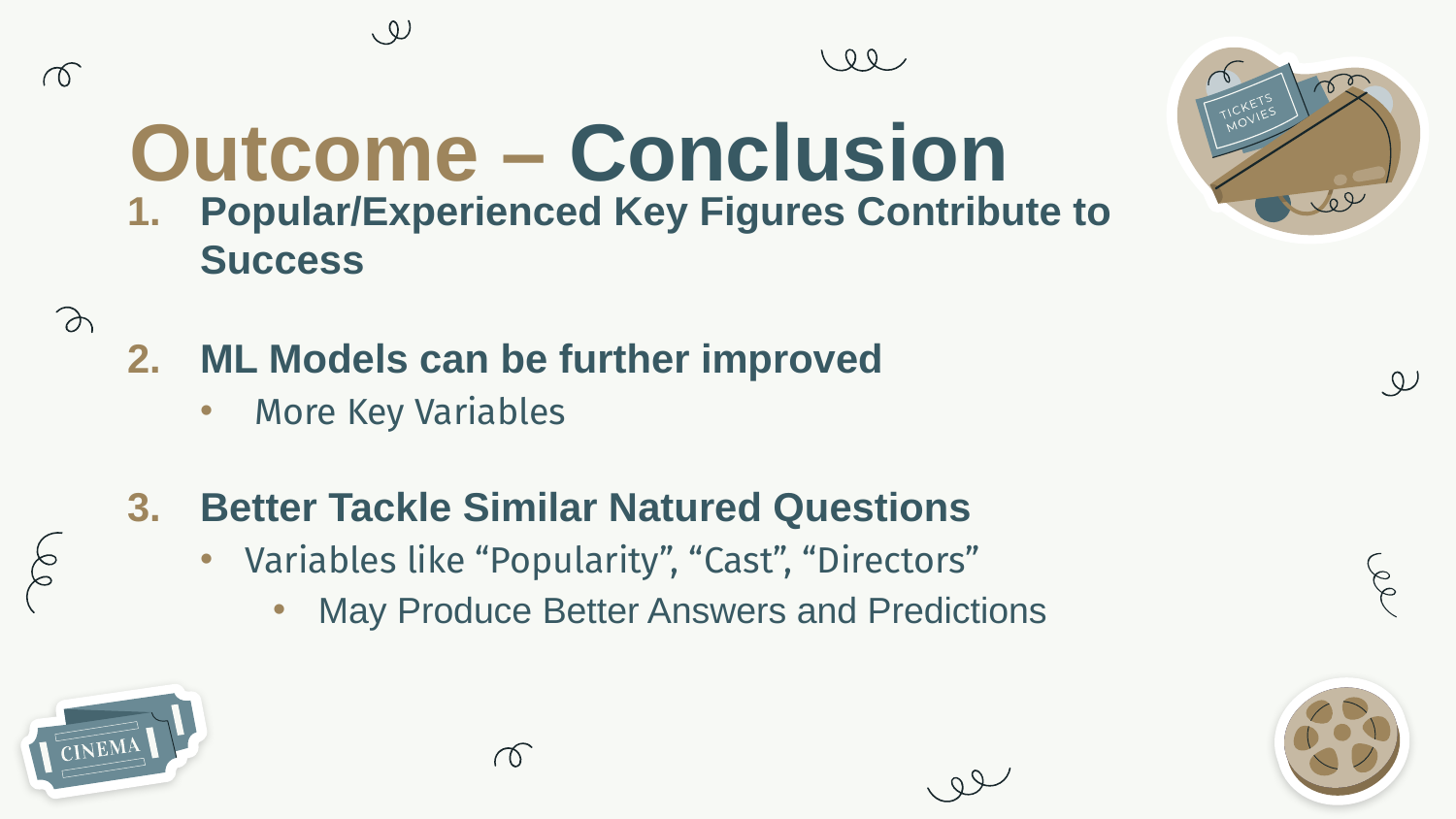

# Outcome – Conclusion
Popular/Experienced Key Figures Contribute to Success

ML Models can be further improved
More Key Variables

Better Tackle Similar Natured Questions
Variables like “Popularity”, “Cast”, “Directors”
May Produce Better Answers and Predictions